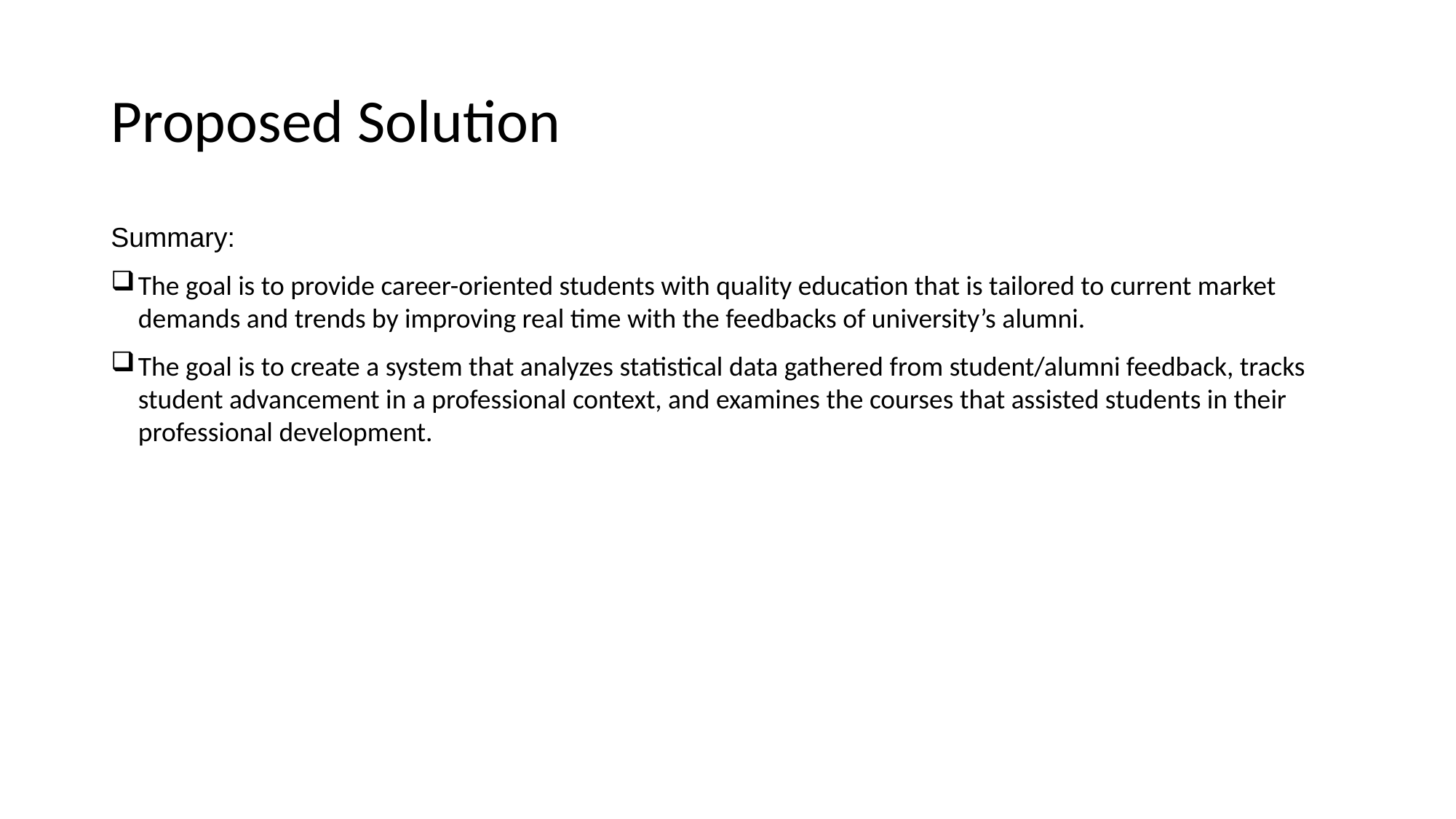

# Proposed Solution
Summary:
The goal is to provide career-oriented students with quality education that is tailored to current market demands and trends by improving real time with the feedbacks of university’s alumni.
The goal is to create a system that analyzes statistical data gathered from student/alumni feedback, tracks student advancement in a professional context, and examines the courses that assisted students in their professional development.